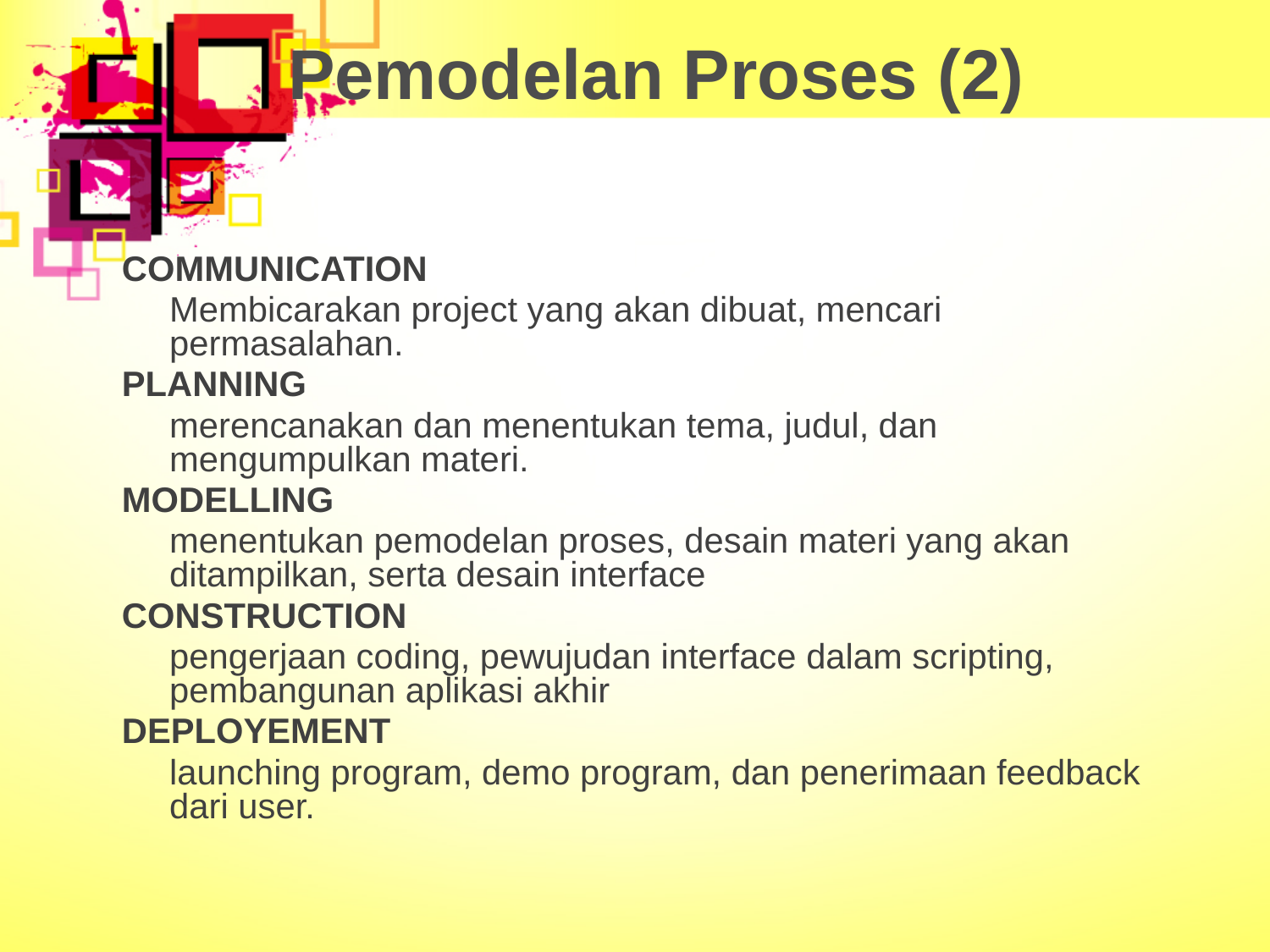

# Pemodelan Proses (2)
COMMUNICATION
	Membicarakan project yang akan dibuat, mencari permasalahan.
PLANNING
	merencanakan dan menentukan tema, judul, dan mengumpulkan materi.
MODELLING
	menentukan pemodelan proses, desain materi yang akan ditampilkan, serta desain interface
CONSTRUCTION
	pengerjaan coding, pewujudan interface dalam scripting, pembangunan aplikasi akhir
DEPLOYEMENT
	launching program, demo program, dan penerimaan feedback dari user.